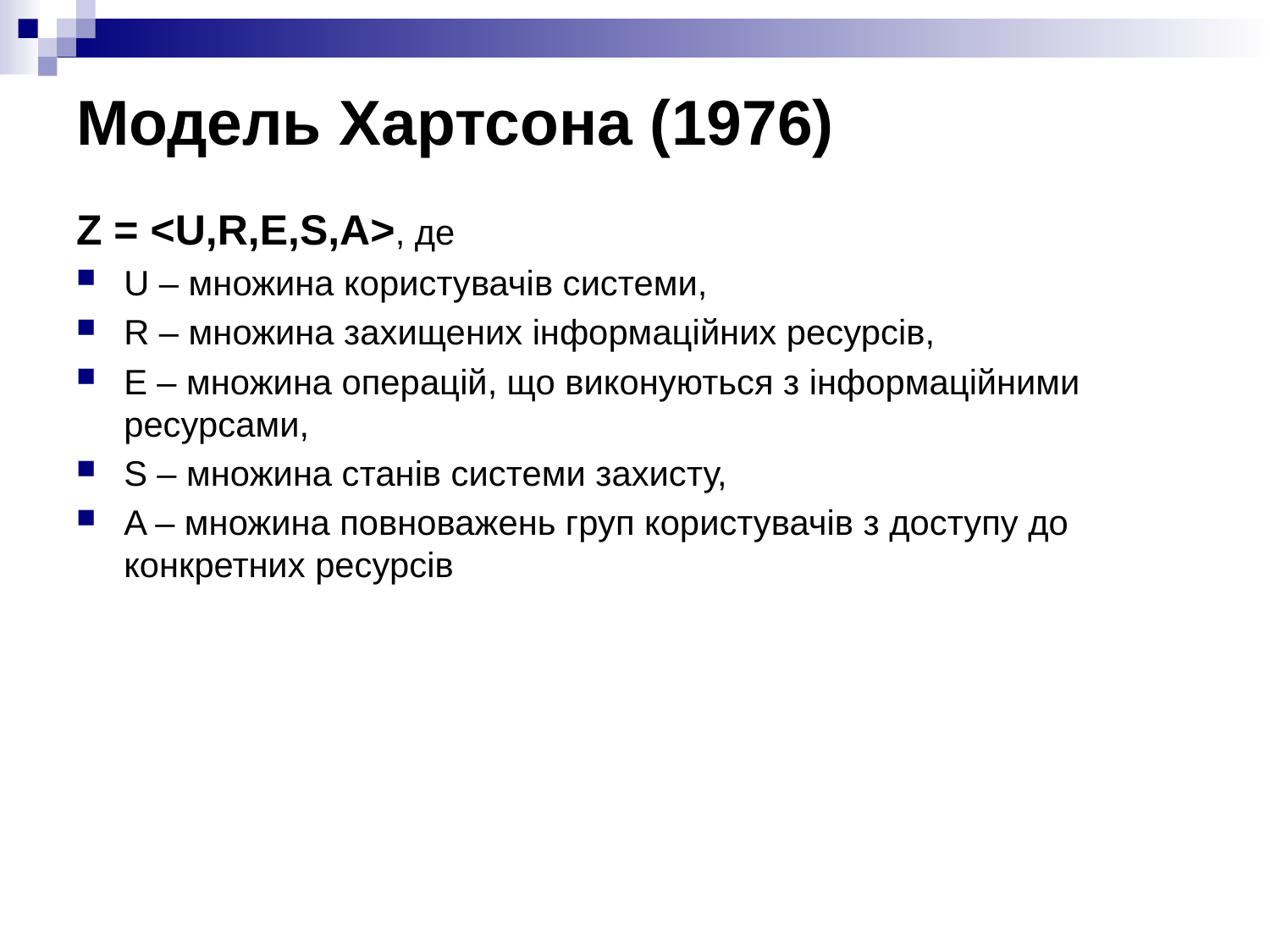

# Модель Хартсона (1976)
Z = <U,R,E,S,A>, де
U – множина користувачів системи,
R – множина захищених інформаційних ресурсів,
E – множина операцій, що виконуються з інформаційними ресурсами,
S – множина станів системи захисту,
A – множина повноважень груп користувачів з доступу до конкретних ресурсів